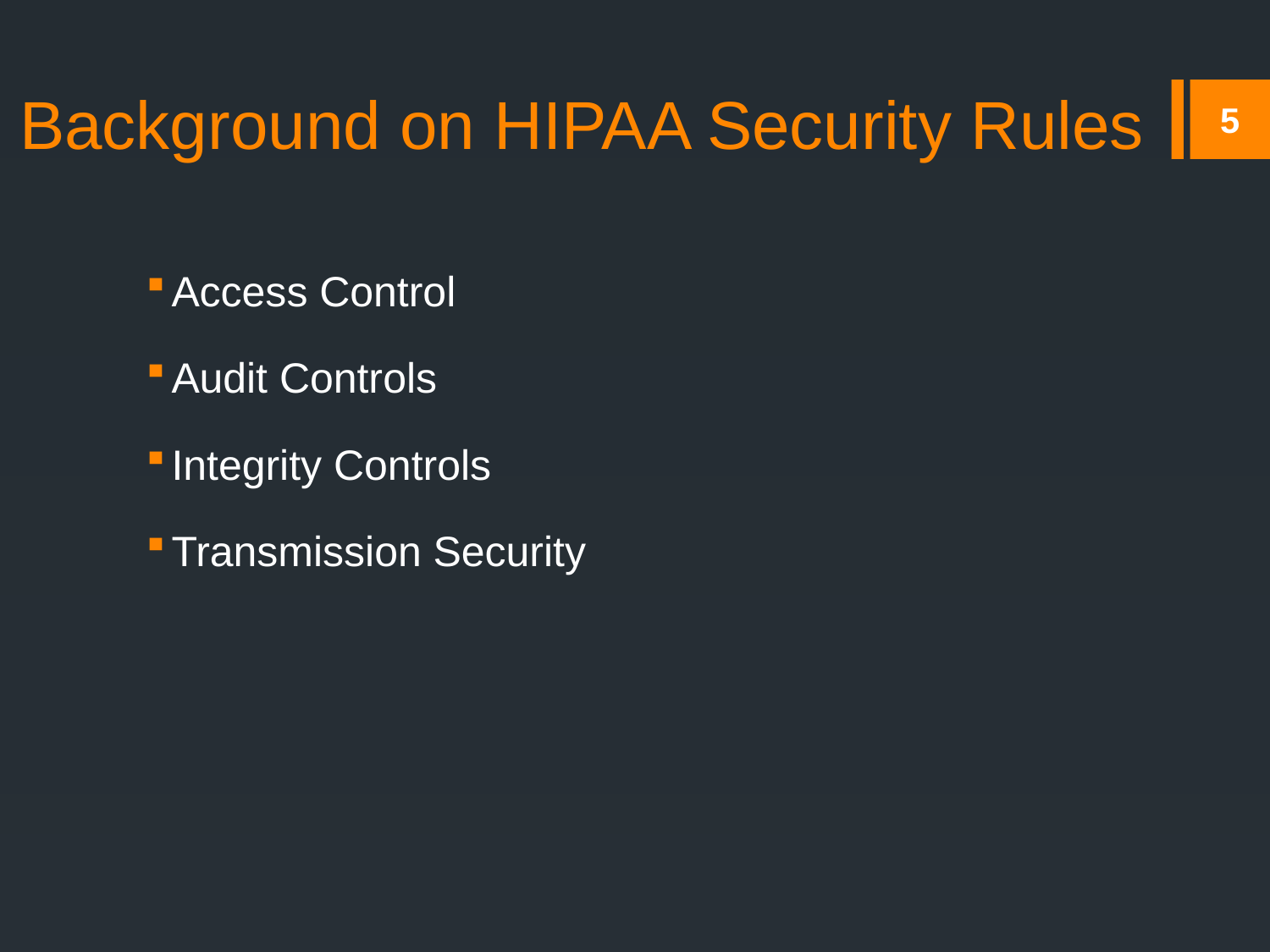

# Background on HIPAA Security Rules
5
Access Control
Audit Controls
Integrity Controls
Transmission Security